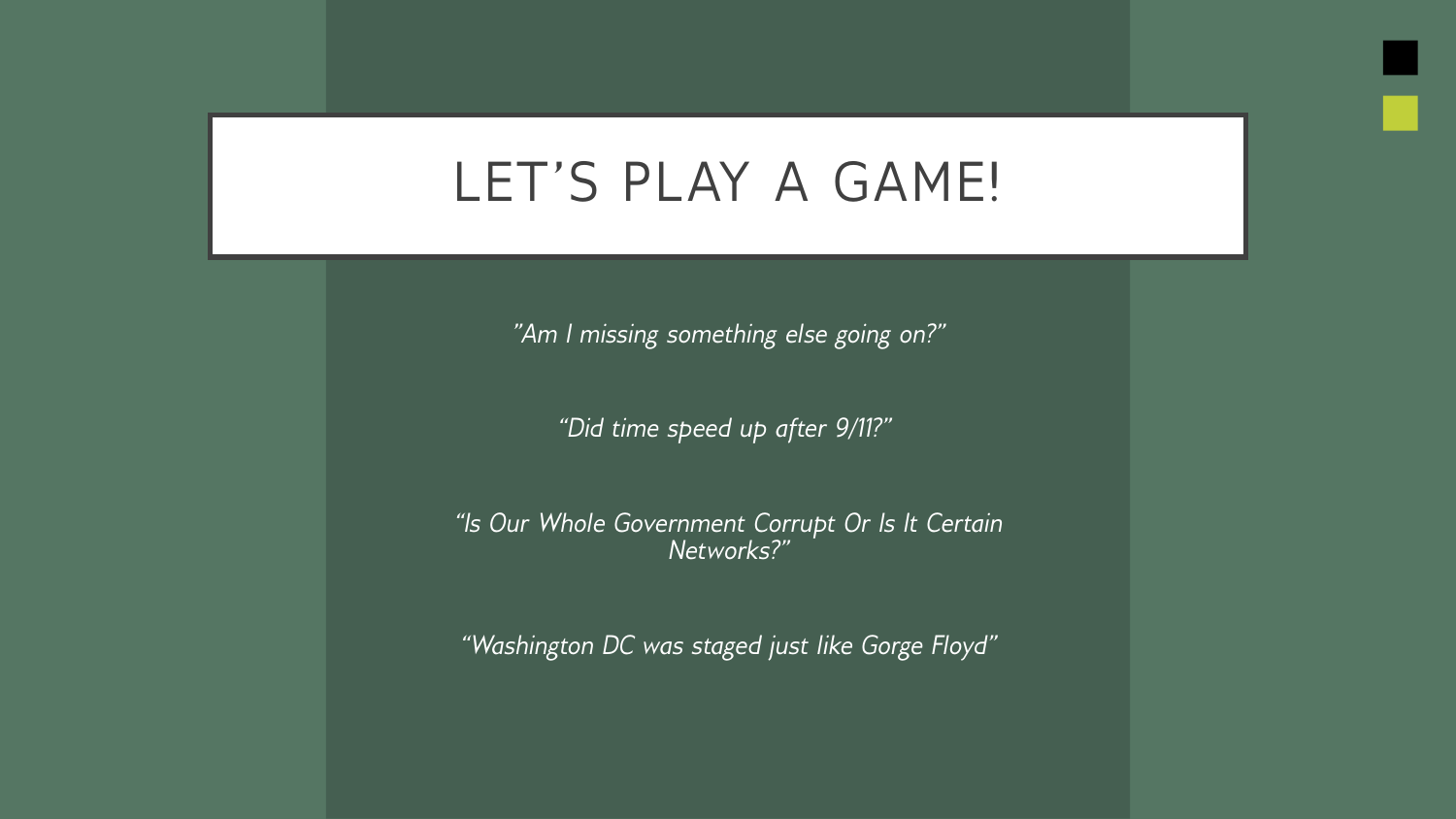

Let’s Play a game!
”Am I missing something else going on?”

“Did time speed up after 9/11?”

“Is Our Whole Government Corrupt Or Is It Certain Networks?”

“Washington DC was staged just like Gorge Floyd”